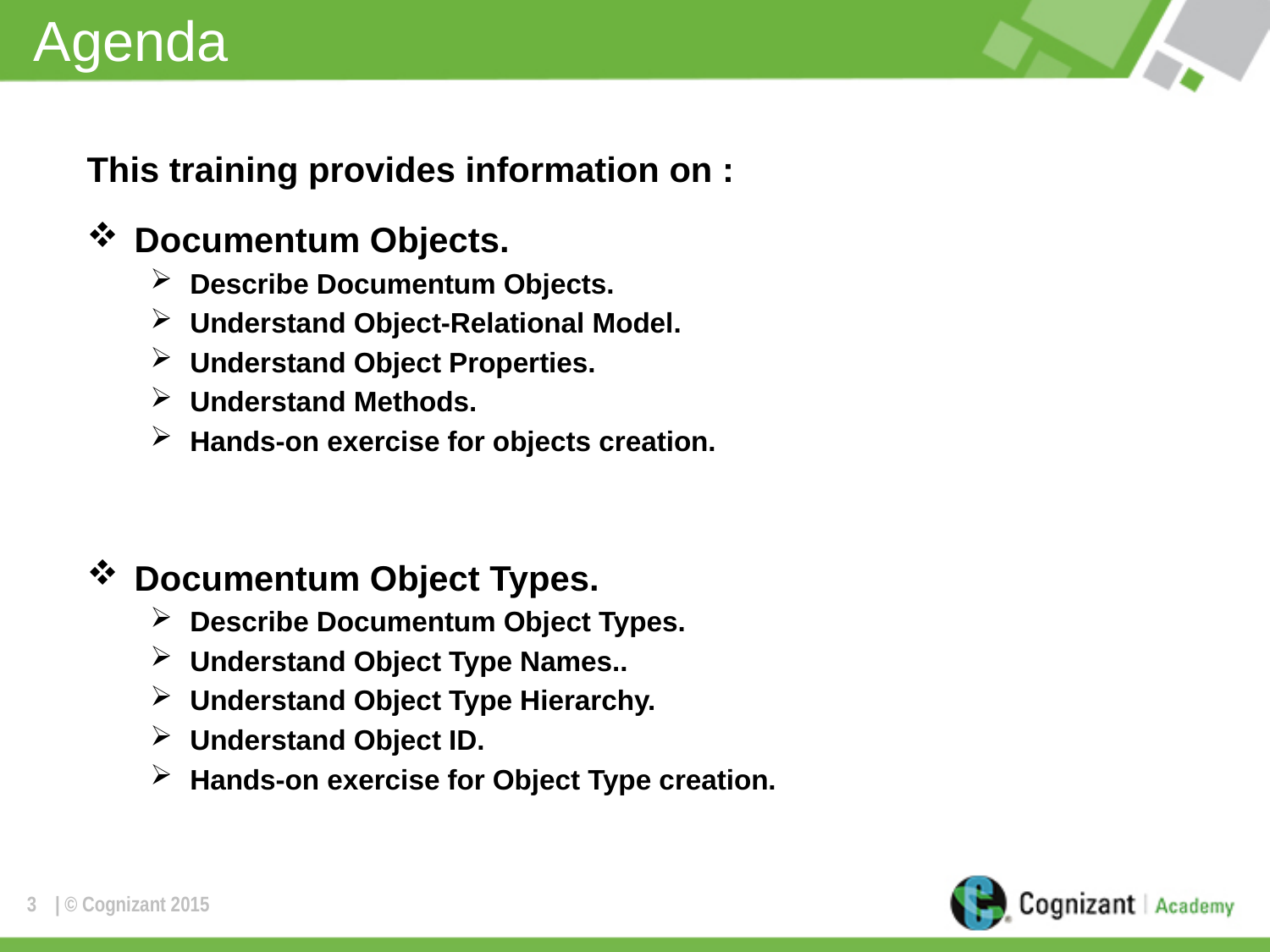

# Agenda
This training provides information on :
Documentum Objects.
Describe Documentum Objects.
Understand Object-Relational Model.
Understand Object Properties.
Understand Methods.
Hands-on exercise for objects creation.

Documentum Object Types.
Describe Documentum Object Types.
Understand Object Type Names..
Understand Object Type Hierarchy.
Understand Object ID.
Hands-on exercise for Object Type creation.

3
| © Cognizant 2015